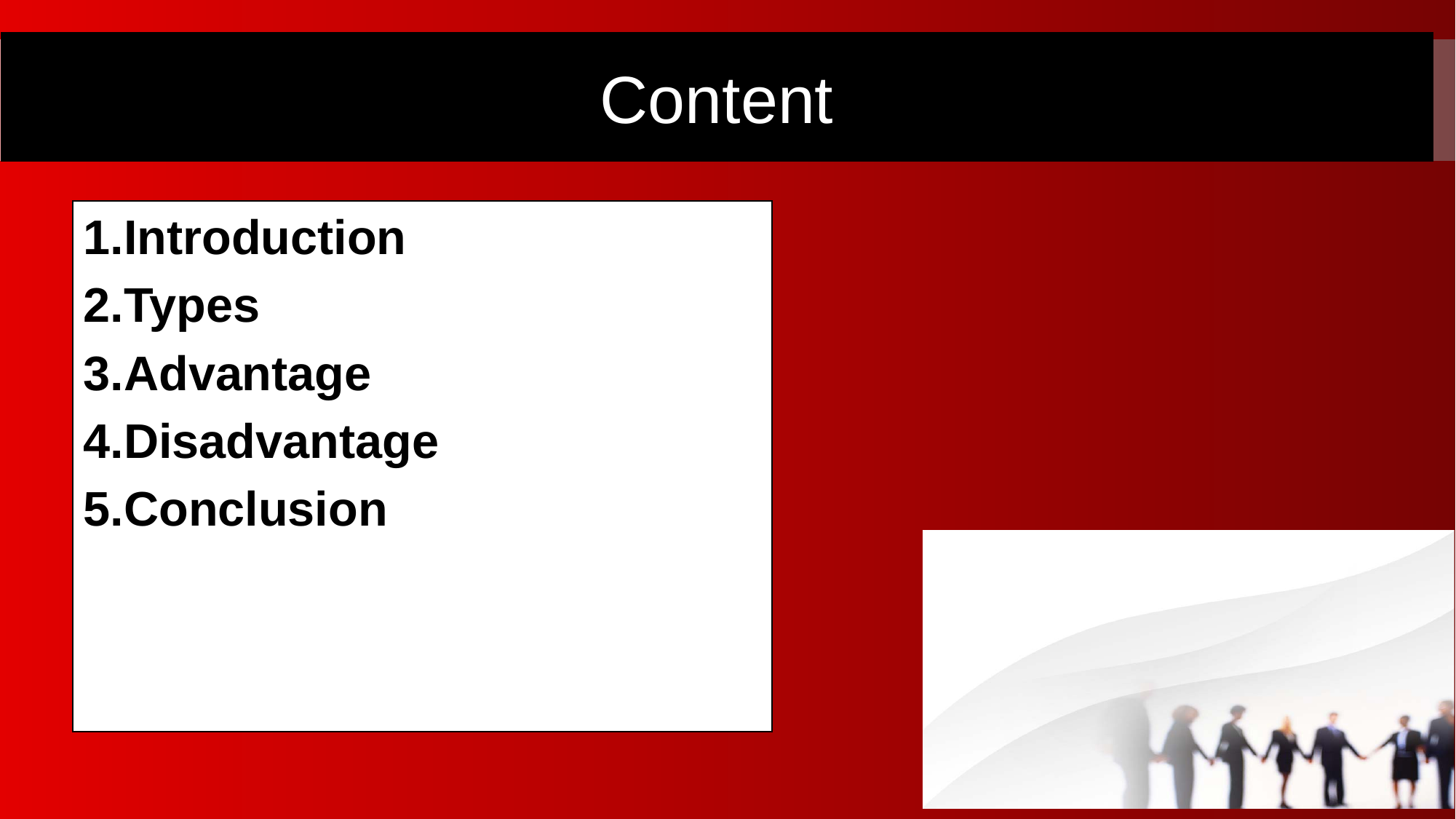

# Content
1.Introduction
2.Types
3.Advantage
4.Disadvantage
5.Conclusion